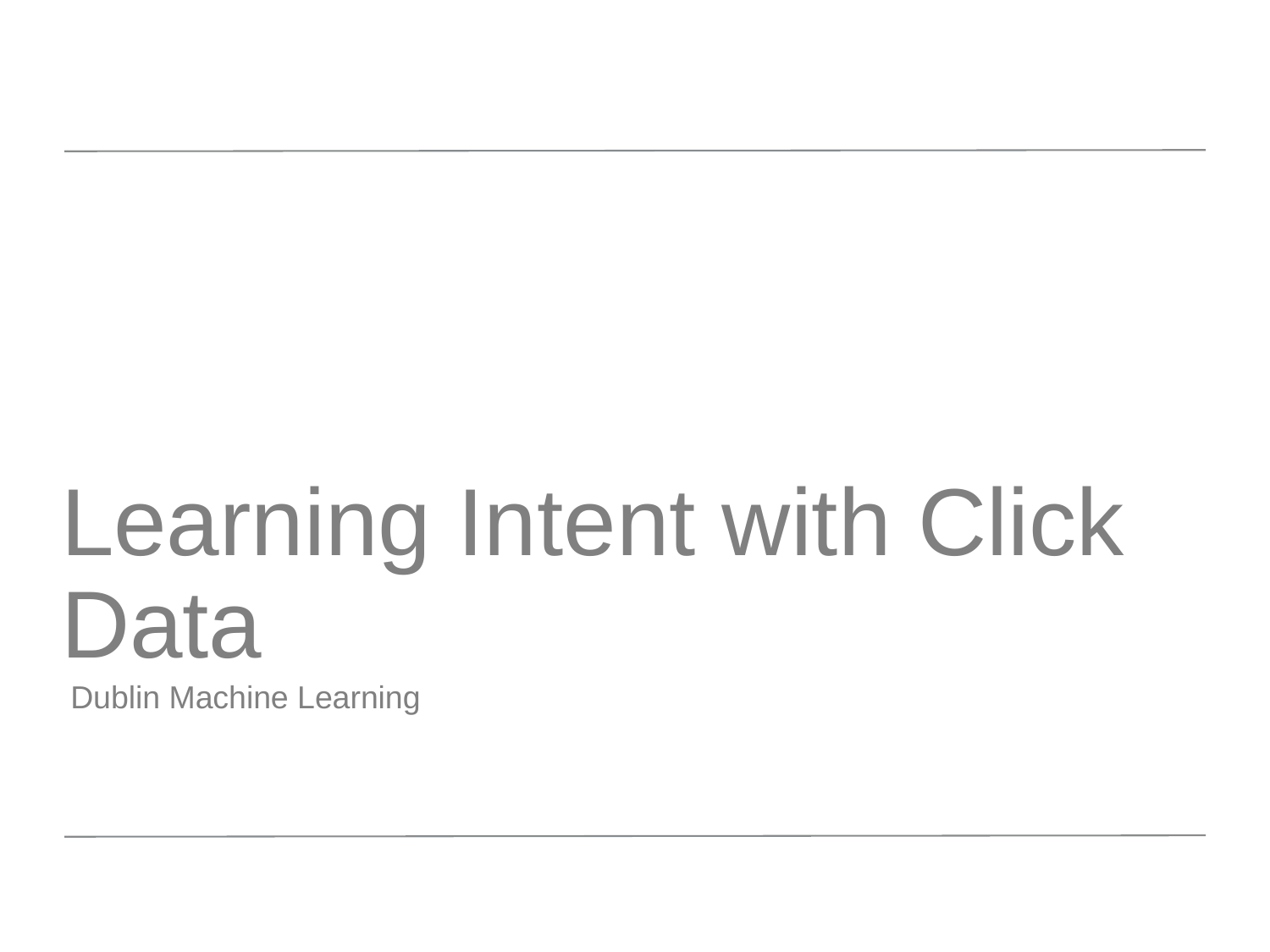

# Learning Intent with Click Data
Dublin Machine Learning